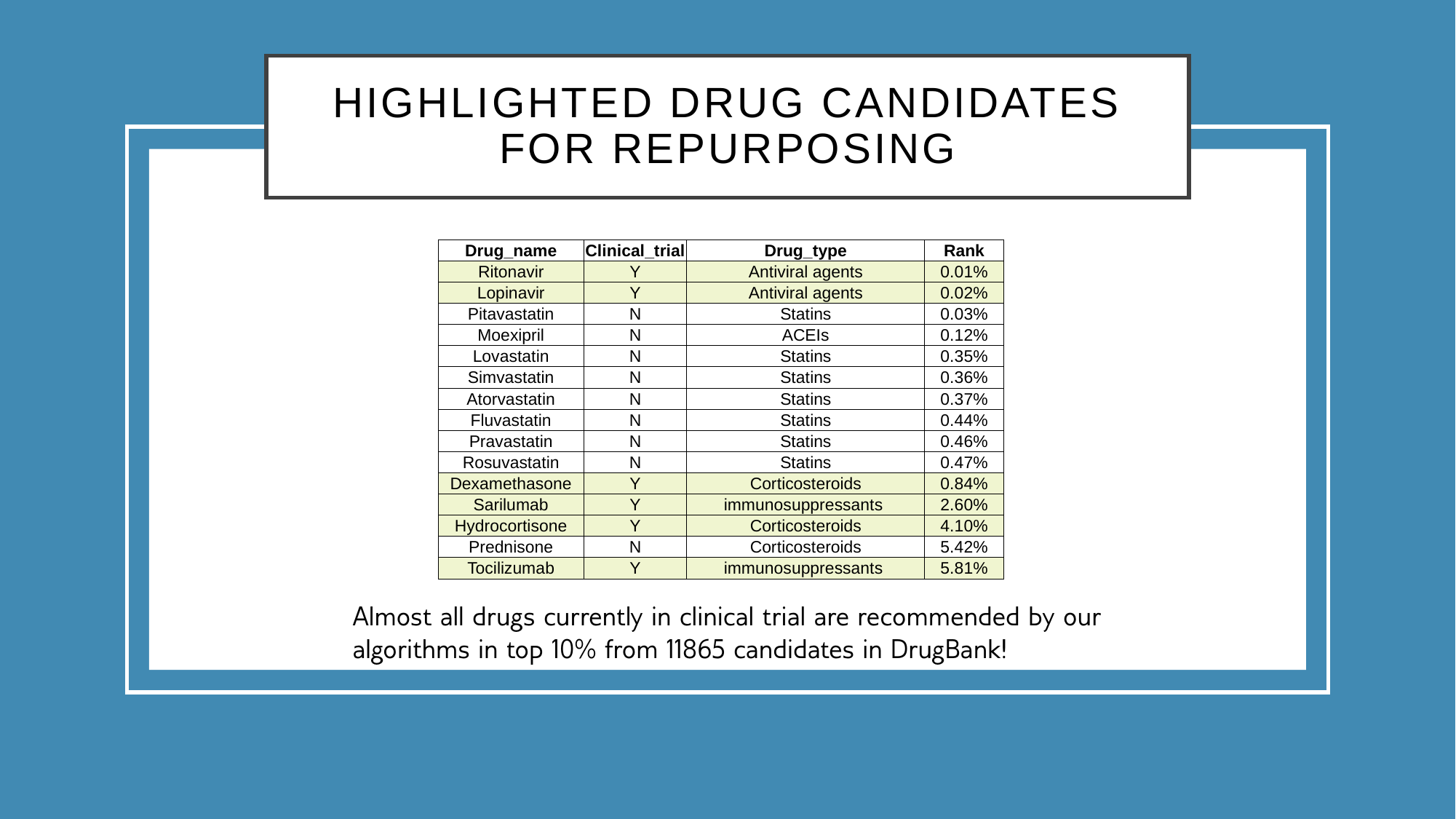

# Highlighted drug candidates for repurposing

| Drug\_name | Clinical\_trial | Drug\_type | Rank |
| --- | --- | --- | --- |
| Ritonavir | Y | Antiviral agents | 0.01% |
| Lopinavir | Y | Antiviral agents | 0.02% |
| Pitavastatin | N | Statins | 0.03% |
| Moexipril | N | ACEIs | 0.12% |
| Lovastatin | N | Statins | 0.35% |
| Simvastatin | N | Statins | 0.36% |
| Atorvastatin | N | Statins | 0.37% |
| Fluvastatin | N | Statins | 0.44% |
| Pravastatin | N | Statins | 0.46% |
| Rosuvastatin | N | Statins | 0.47% |
| Dexamethasone | Y | Corticosteroids | 0.84% |
| Sarilumab | Y | immunosuppressants | 2.60% |
| Hydrocortisone | Y | Corticosteroids | 4.10% |
| Prednisone | N | Corticosteroids | 5.42% |
| Tocilizumab | Y | immunosuppressants | 5.81% |
Almost all drugs currently in clinical trial are recommended by our algorithms in top 10% from 11865 candidates in DrugBank!